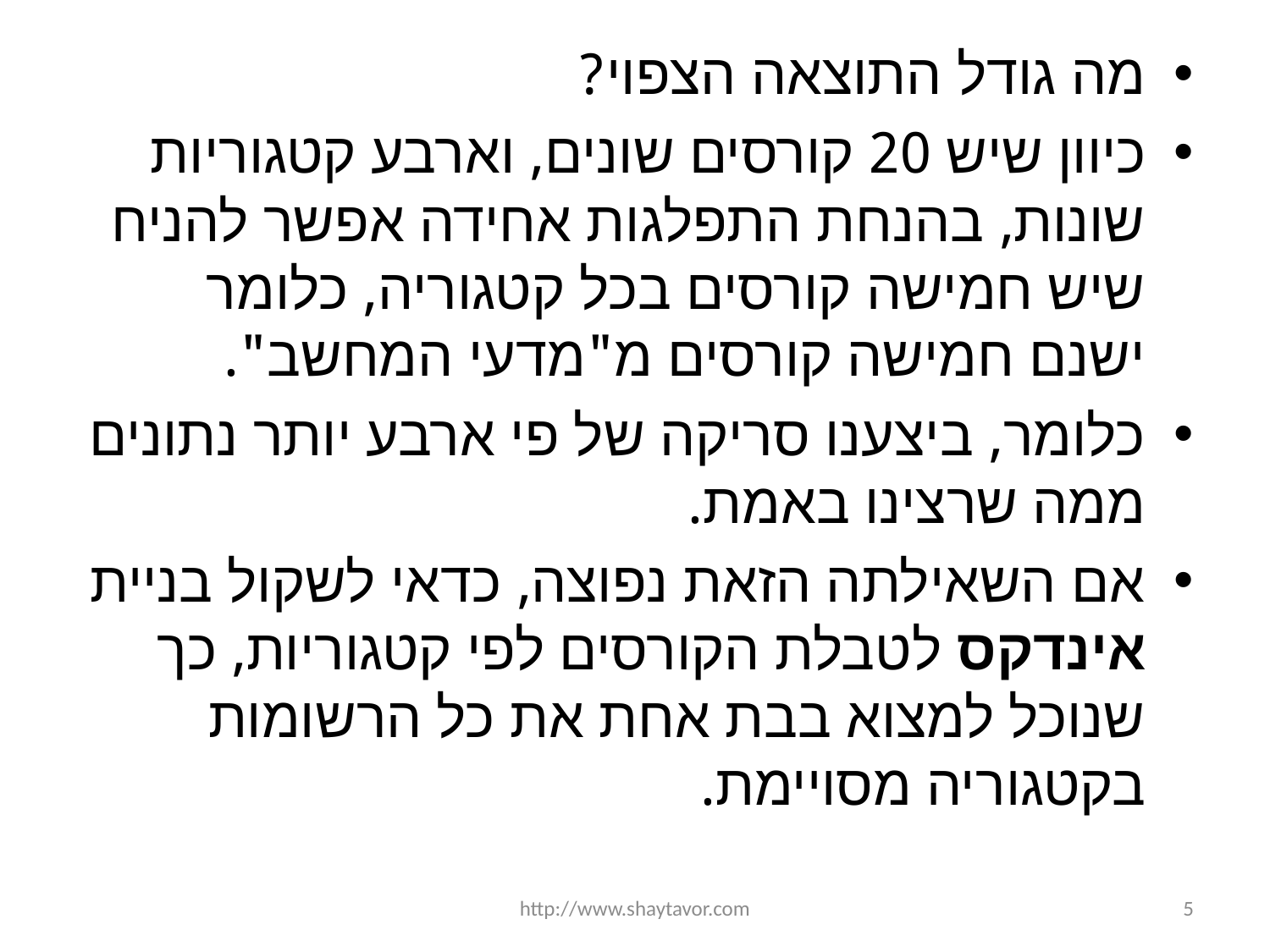

מה גודל התוצאה הצפוי?
כיוון שיש 20 קורסים שונים, וארבע קטגוריות שונות, בהנחת התפלגות אחידה אפשר להניח שיש חמישה קורסים בכל קטגוריה, כלומר ישנם חמישה קורסים מ"מדעי המחשב".
כלומר, ביצענו סריקה של פי ארבע יותר נתונים ממה שרצינו באמת.
אם השאילתה הזאת נפוצה, כדאי לשקול בניית אינדקס לטבלת הקורסים לפי קטגוריות, כך שנוכל למצוא בבת אחת את כל הרשומות בקטגוריה מסויימת.
http://www.shaytavor.com
5